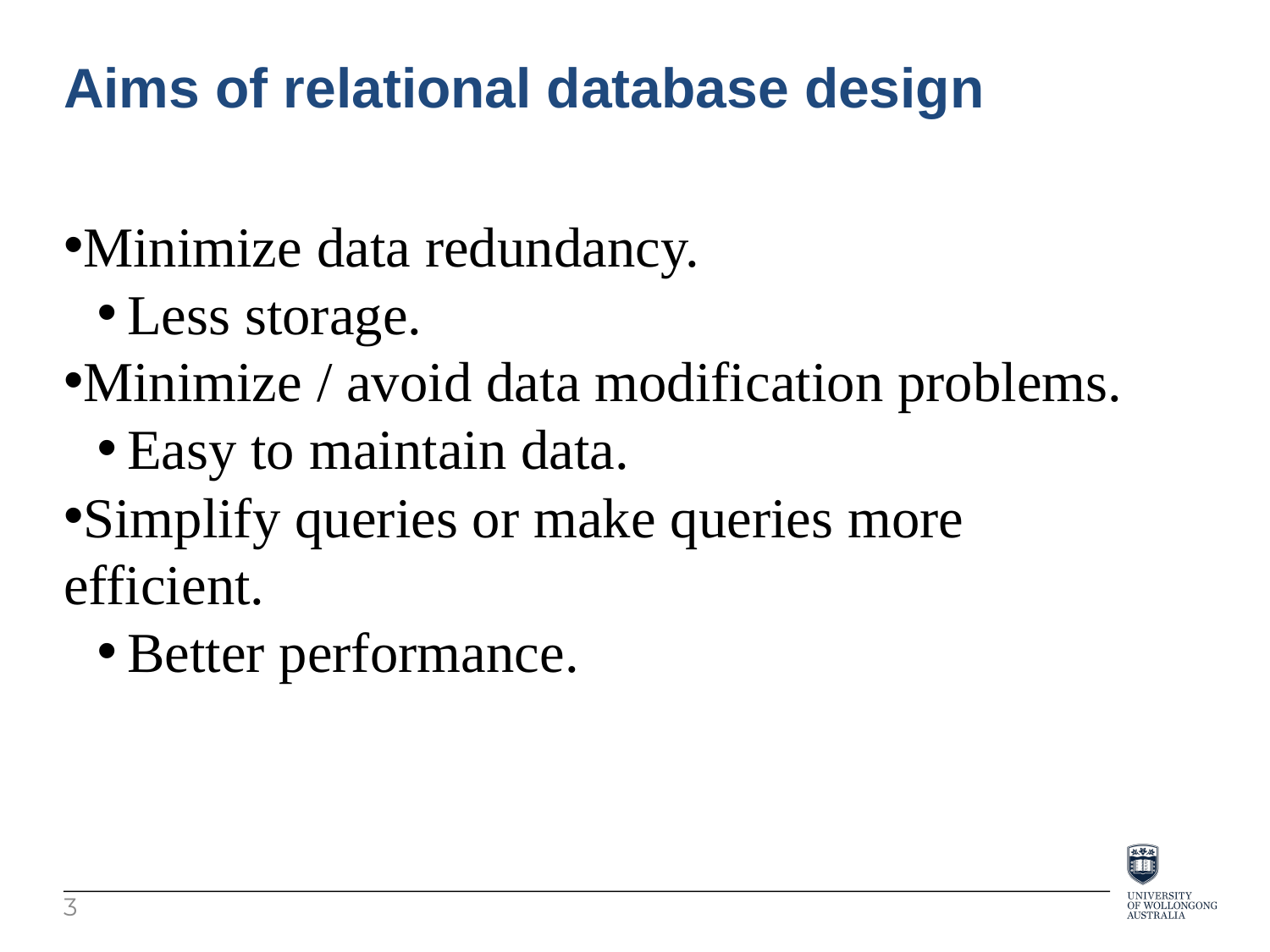

Aims of relational database design

Minimize data redundancy.
Less storage.
Minimize / avoid data modification problems.
Easy to maintain data.
Simplify queries or make queries more efficient.
Better performance.
3